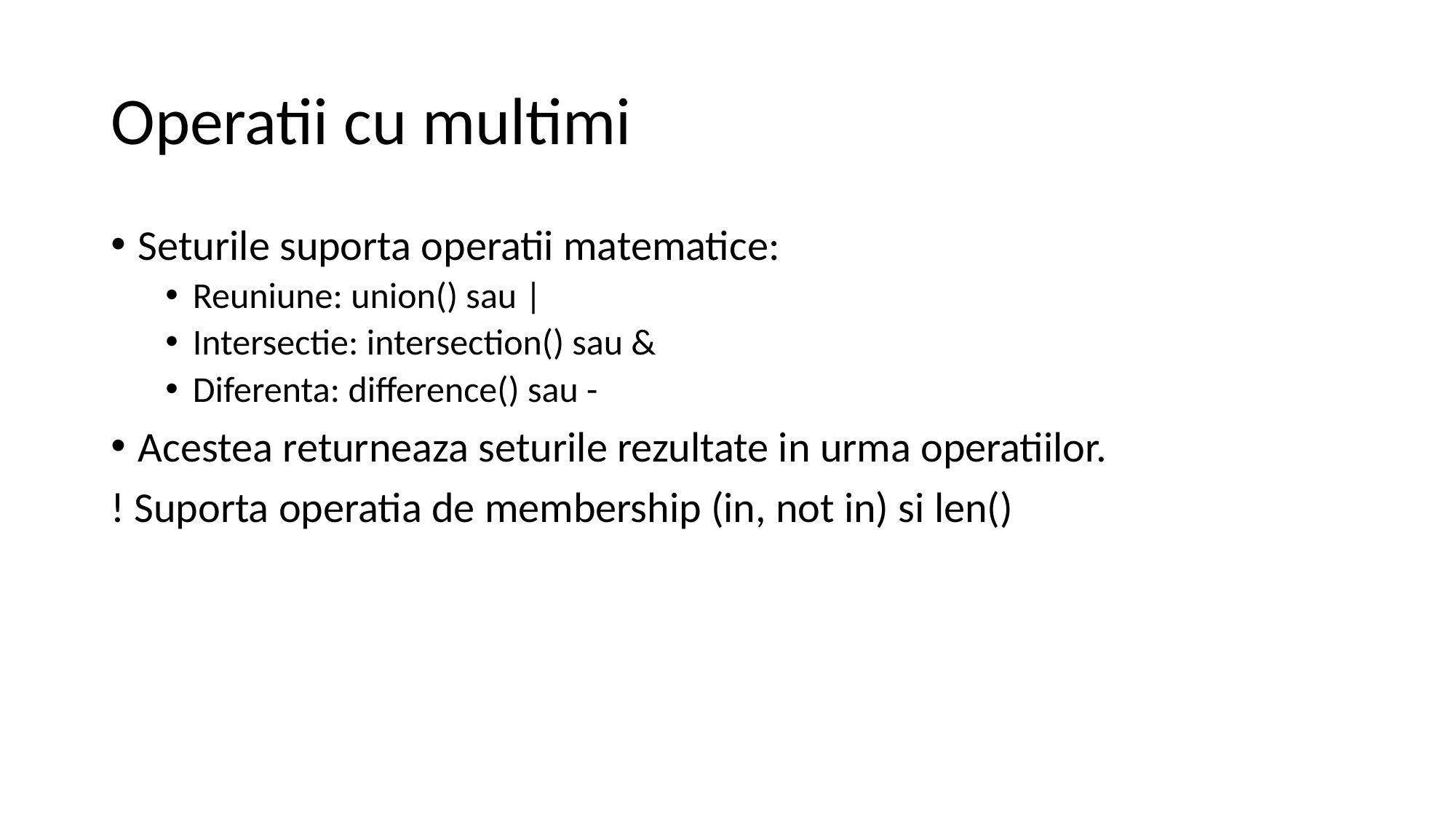

# Operatii cu multimi
Seturile suporta operatii matematice:
Reuniune: union() sau |
Intersectie: intersection() sau &
Diferenta: difference() sau -
Acestea returneaza seturile rezultate in urma operatiilor.
! Suporta operatia de membership (in, not in) si len()